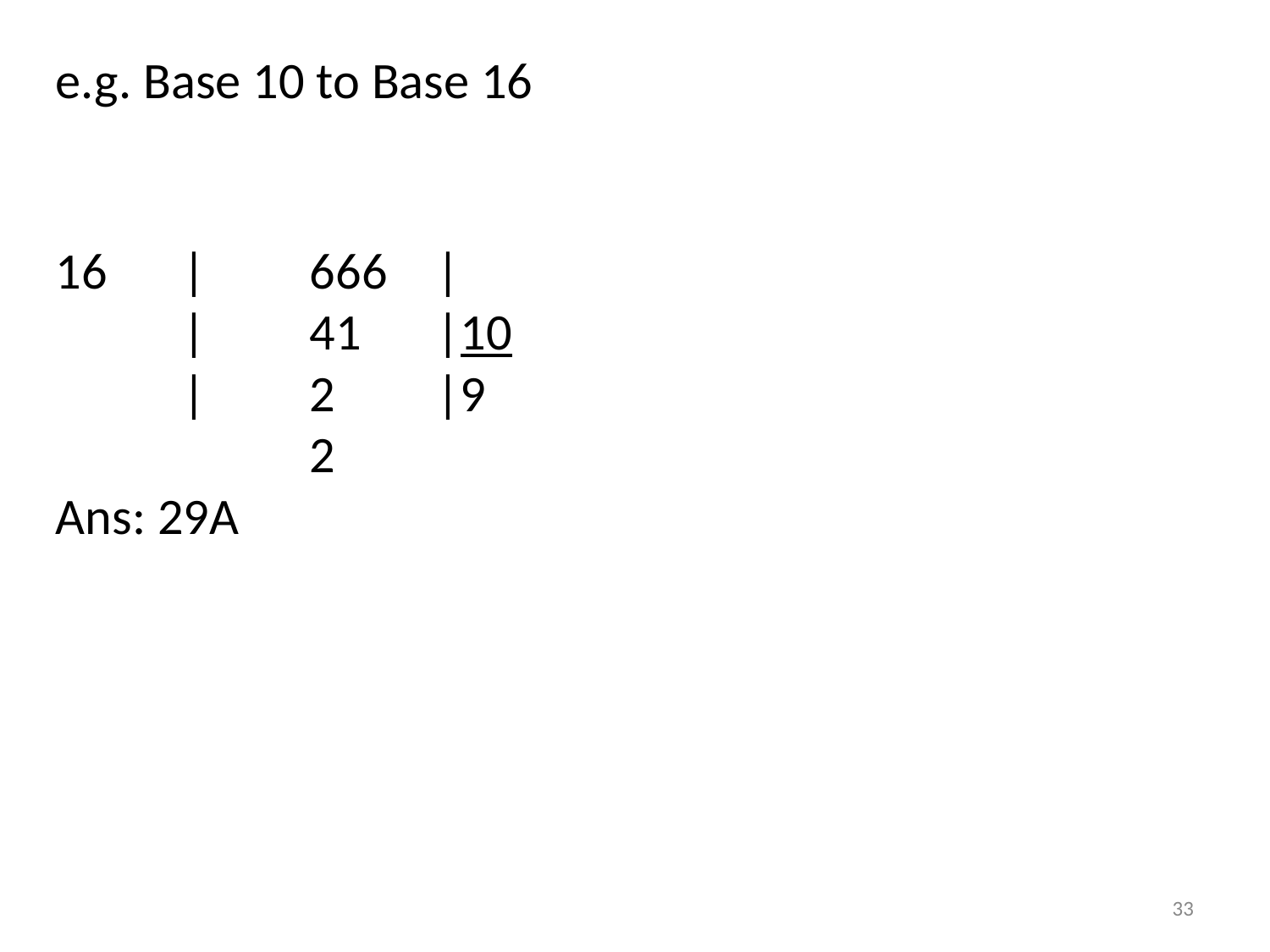

e.g. Base 10 to Base 16
16	|	666 	|
	|	41	|10
	|	2	|9
		2
Ans: 29A

33